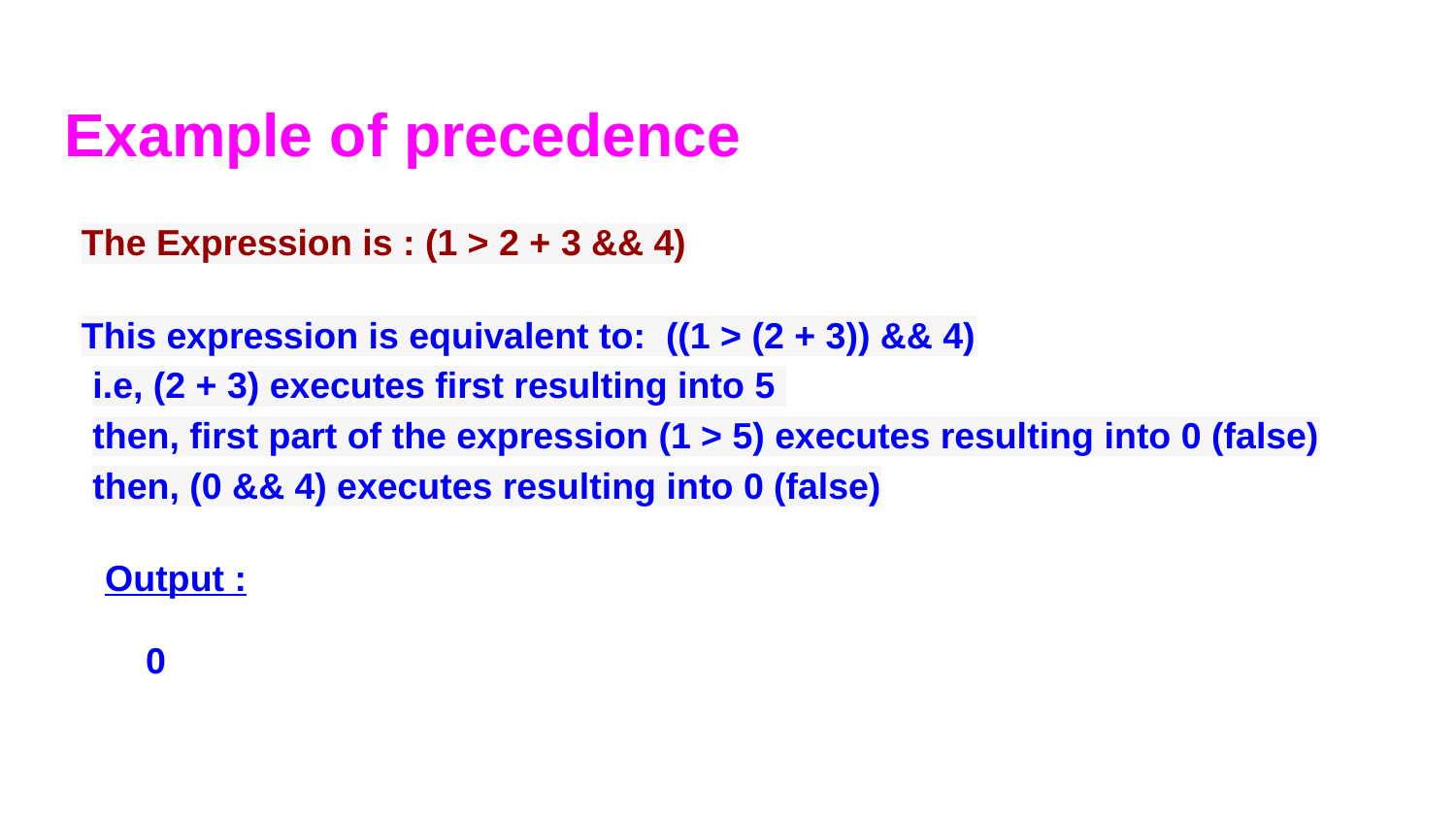

# Example of precedence

The Expression is : (1 > 2 + 3 && 4)
This expression is equivalent to:  ((1 > (2 + 3)) && 4)
i.e, (2 + 3) executes first resulting into 5
then, first part of the expression (1 > 5) executes resulting into 0 (false)
then, (0 && 4) executes resulting into 0 (false)
    Output :
        0